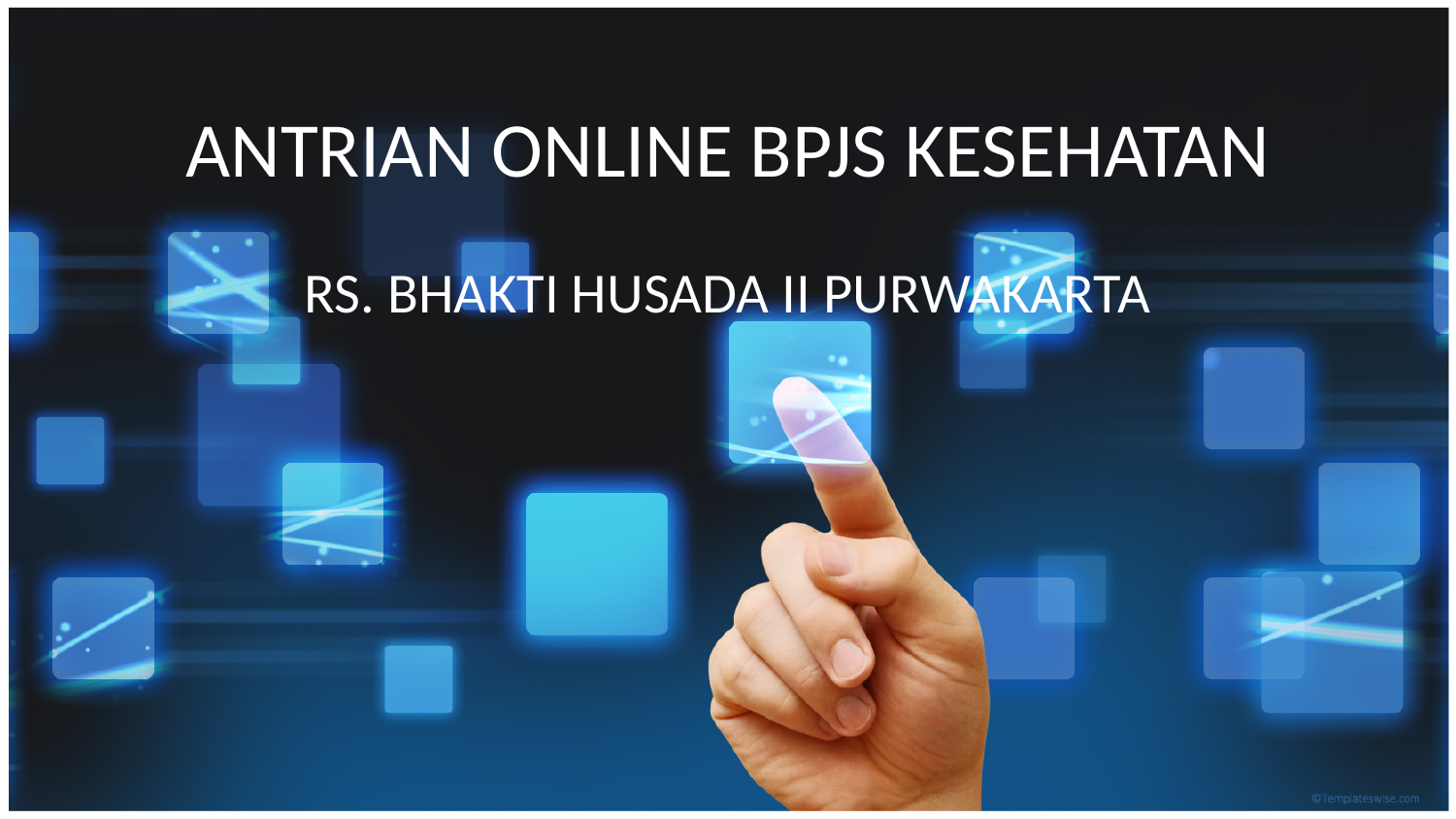

# ANTRIAN ONLINE BPJS KESEHATAN
RS. BHAKTI HUSADA II PURWAKARTA